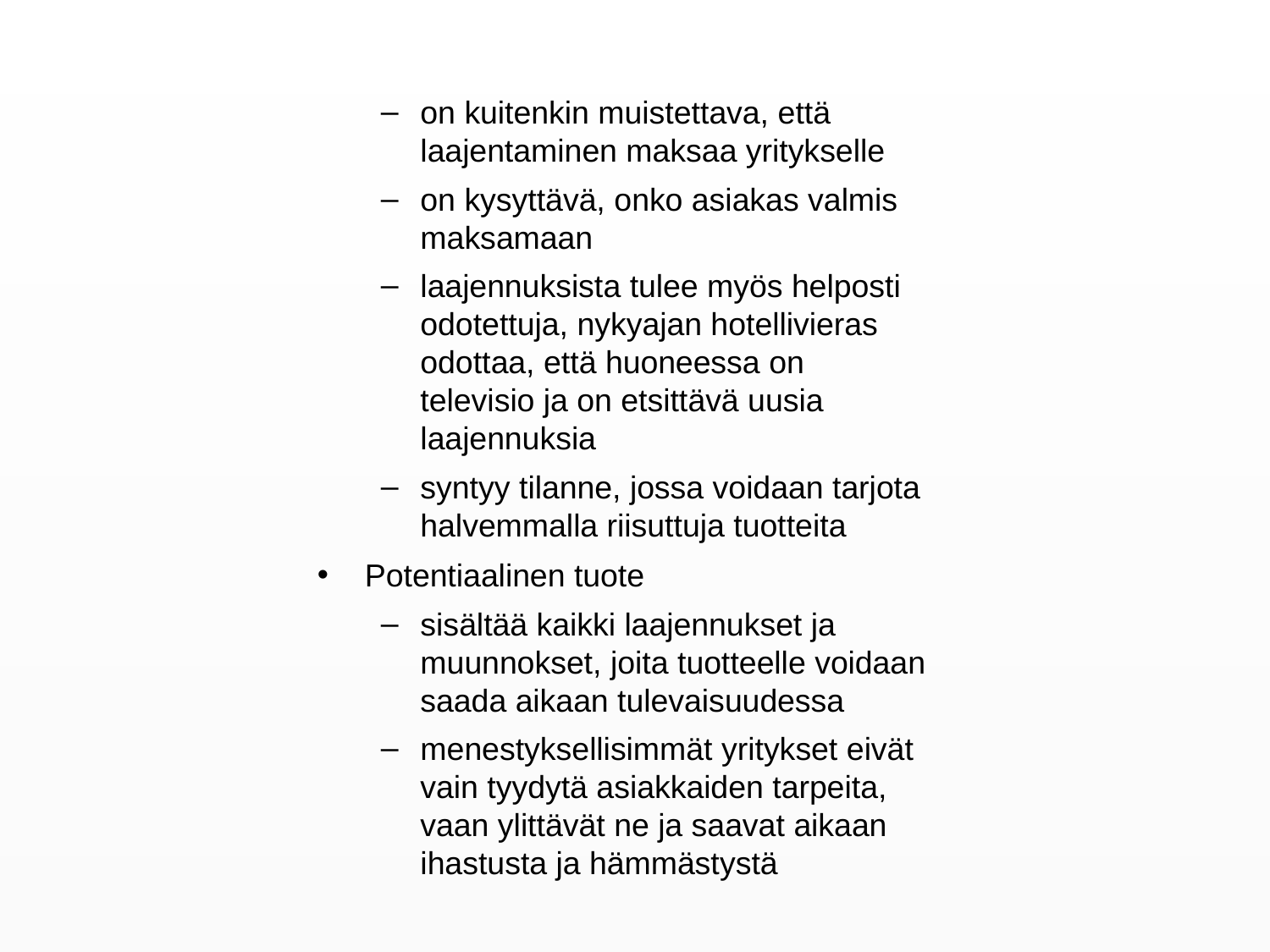

on kuitenkin muistettava, että laajentaminen maksaa yritykselle
on kysyttävä, onko asiakas valmis maksamaan
laajennuksista tulee myös helposti odotettuja, nykyajan hotellivieras odottaa, että huoneessa on televisio ja on etsittävä uusia laajennuksia
syntyy tilanne, jossa voidaan tarjota halvemmalla riisuttuja tuotteita
Potentiaalinen tuote
sisältää kaikki laajennukset ja muunnokset, joita tuotteelle voidaan saada aikaan tulevaisuudessa
menestyksellisimmät yritykset eivät vain tyydytä asiakkaiden tarpeita, vaan ylittävät ne ja saavat aikaan ihastusta ja hämmästystä